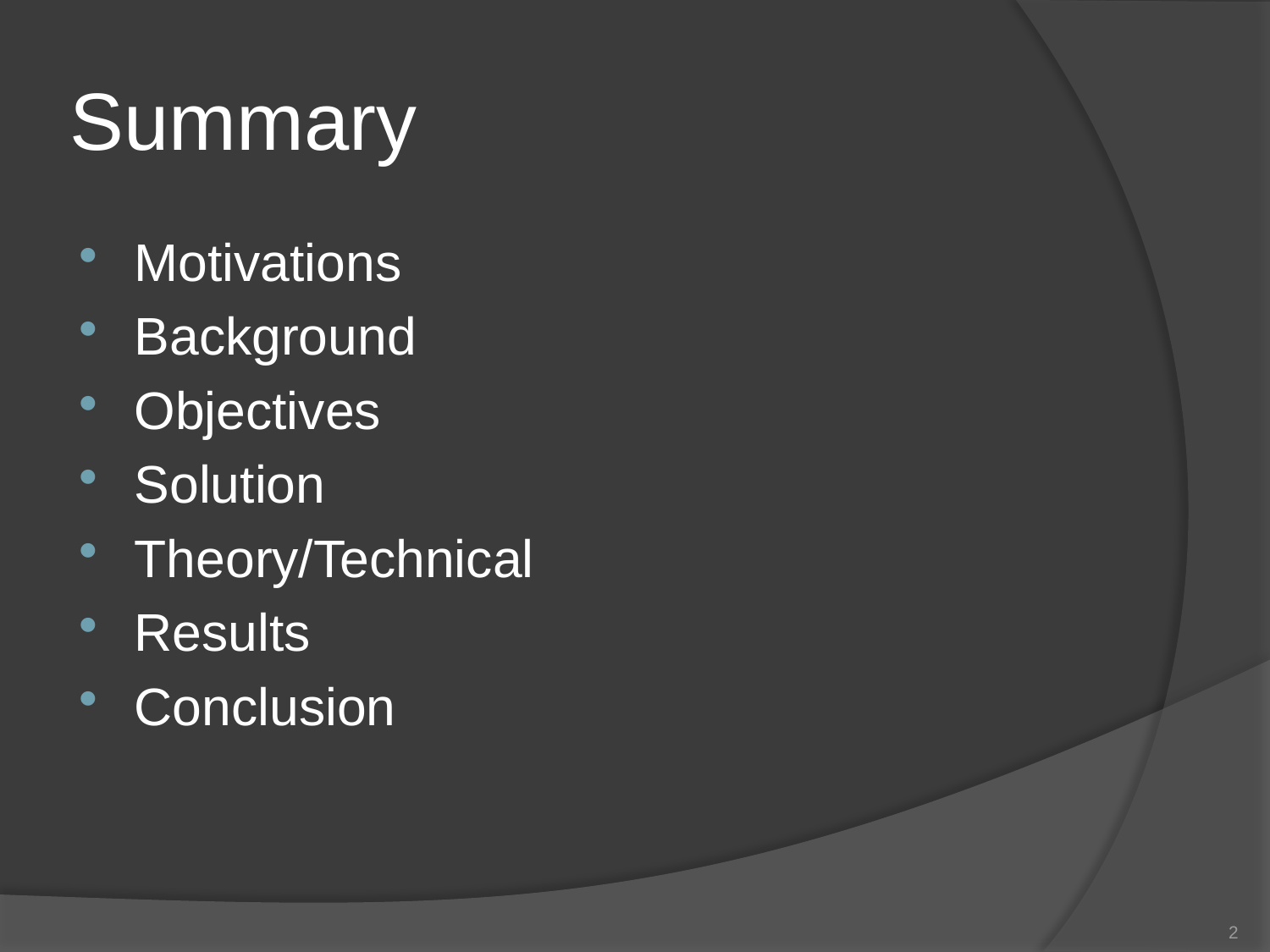

# Summary
Motivations
Background
Objectives
Solution
Theory/Technical
Results
Conclusion
2